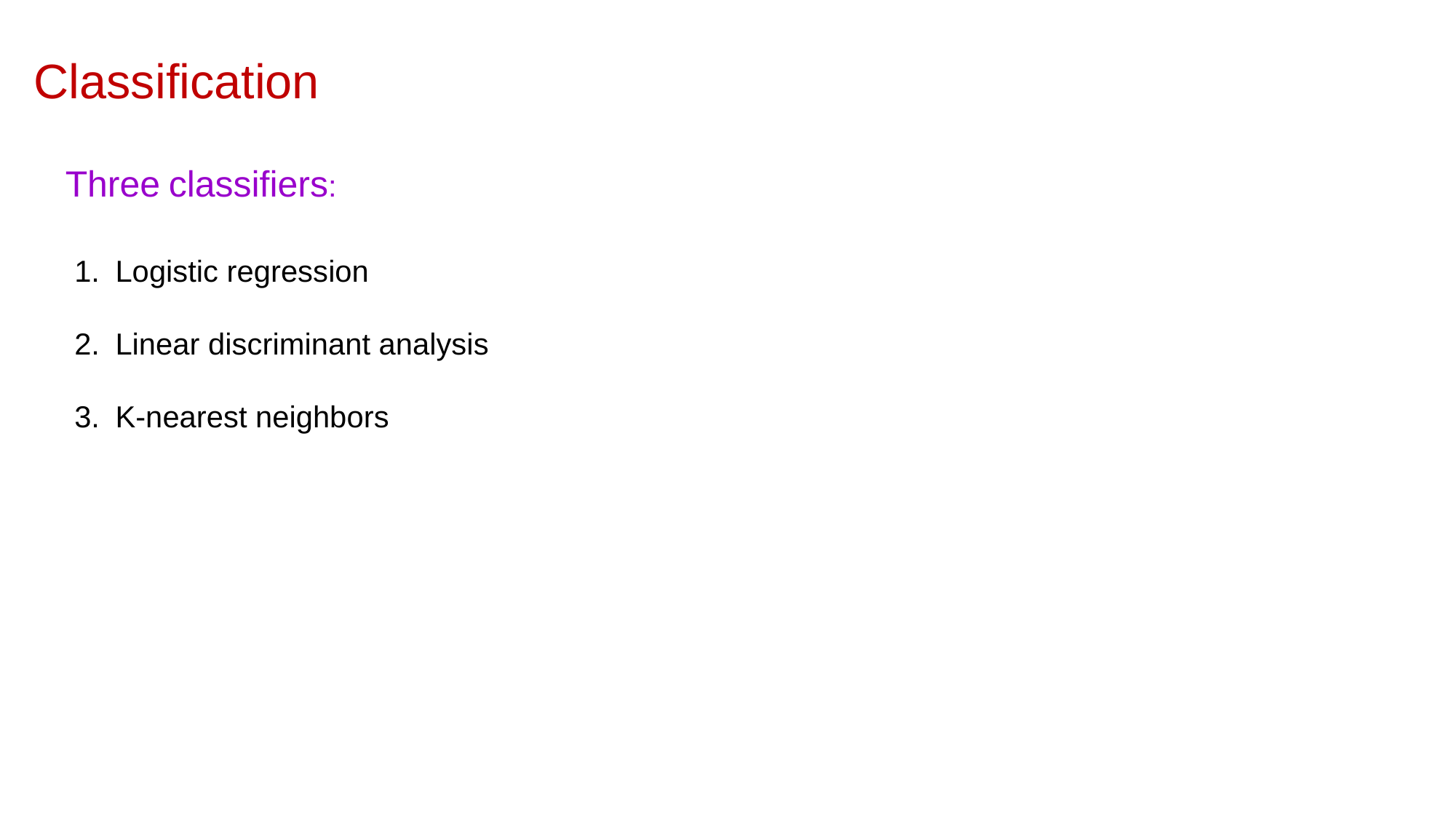

Classification
Three classifiers:
Logistic regression

Linear discriminant analysis

K-nearest neighbors